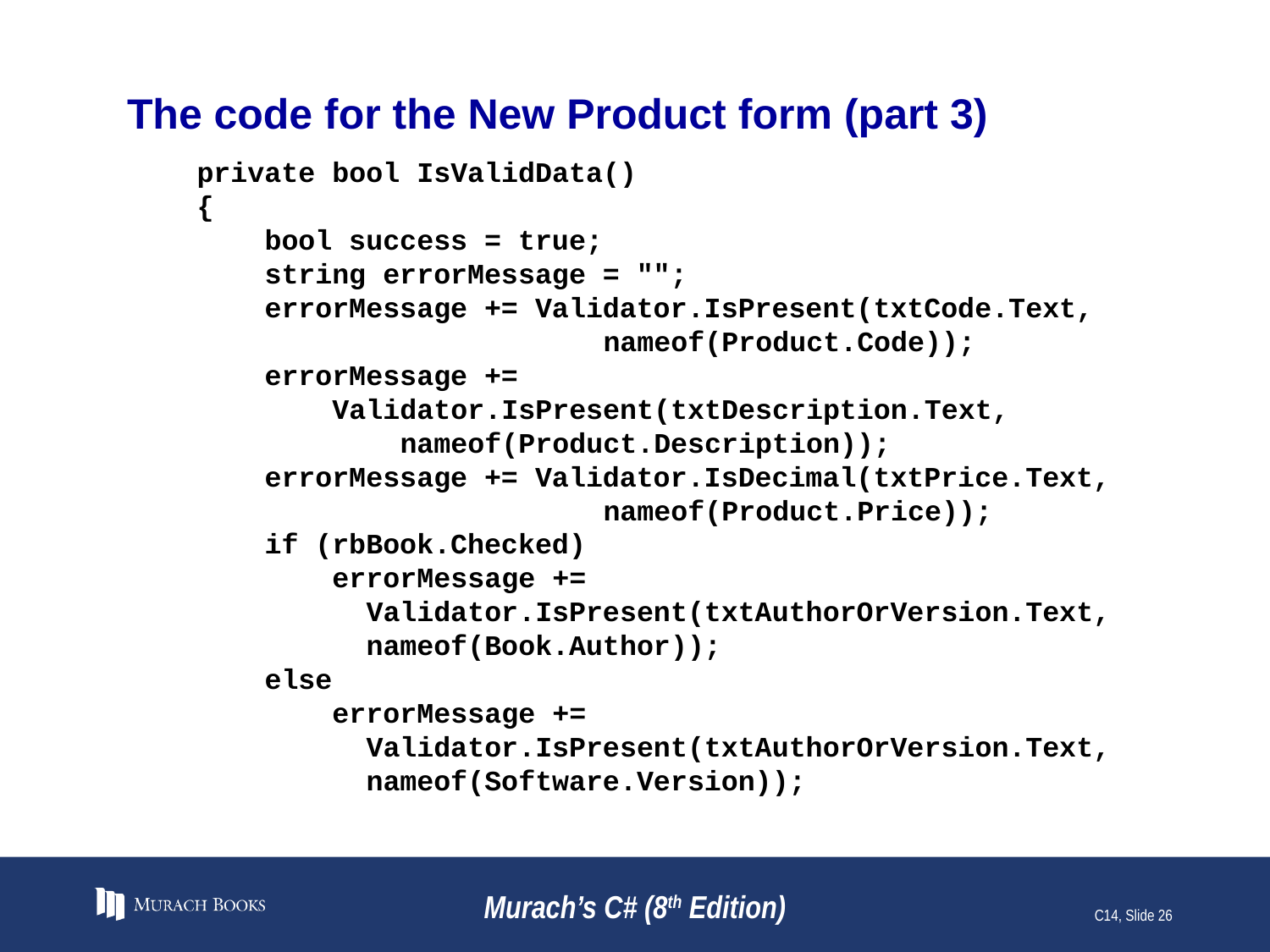

# The code for the New Product form (part 3)
    private bool IsValidData()
    {
        bool success = true;
        string errorMessage = "";
        errorMessage += Validator.IsPresent(txtCode.Text,
                            nameof(Product.Code));
        errorMessage +=
            Validator.IsPresent(txtDescription.Text,
                nameof(Product.Description));
        errorMessage += Validator.IsDecimal(txtPrice.Text,
                            nameof(Product.Price));
        if (rbBook.Checked)
            errorMessage +=
              Validator.IsPresent(txtAuthorOrVersion.Text,
              nameof(Book.Author));
        else
            errorMessage +=
              Validator.IsPresent(txtAuthorOrVersion.Text,
              nameof(Software.Version));

Murach’s C# (8th Edition)

C14, Slide 26